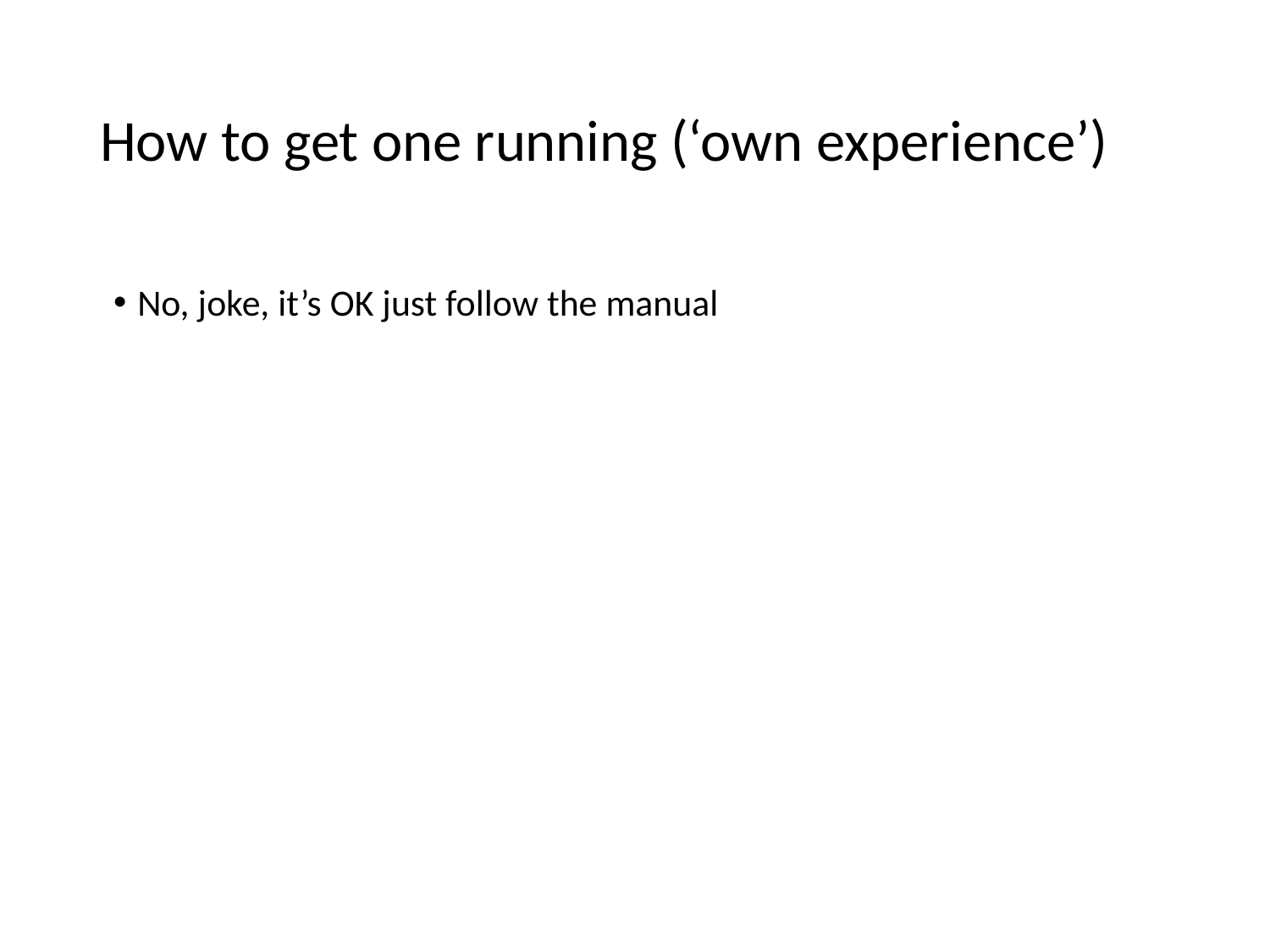

# How to get one running (‘own experience’)
No, joke, it’s OK just follow the manual